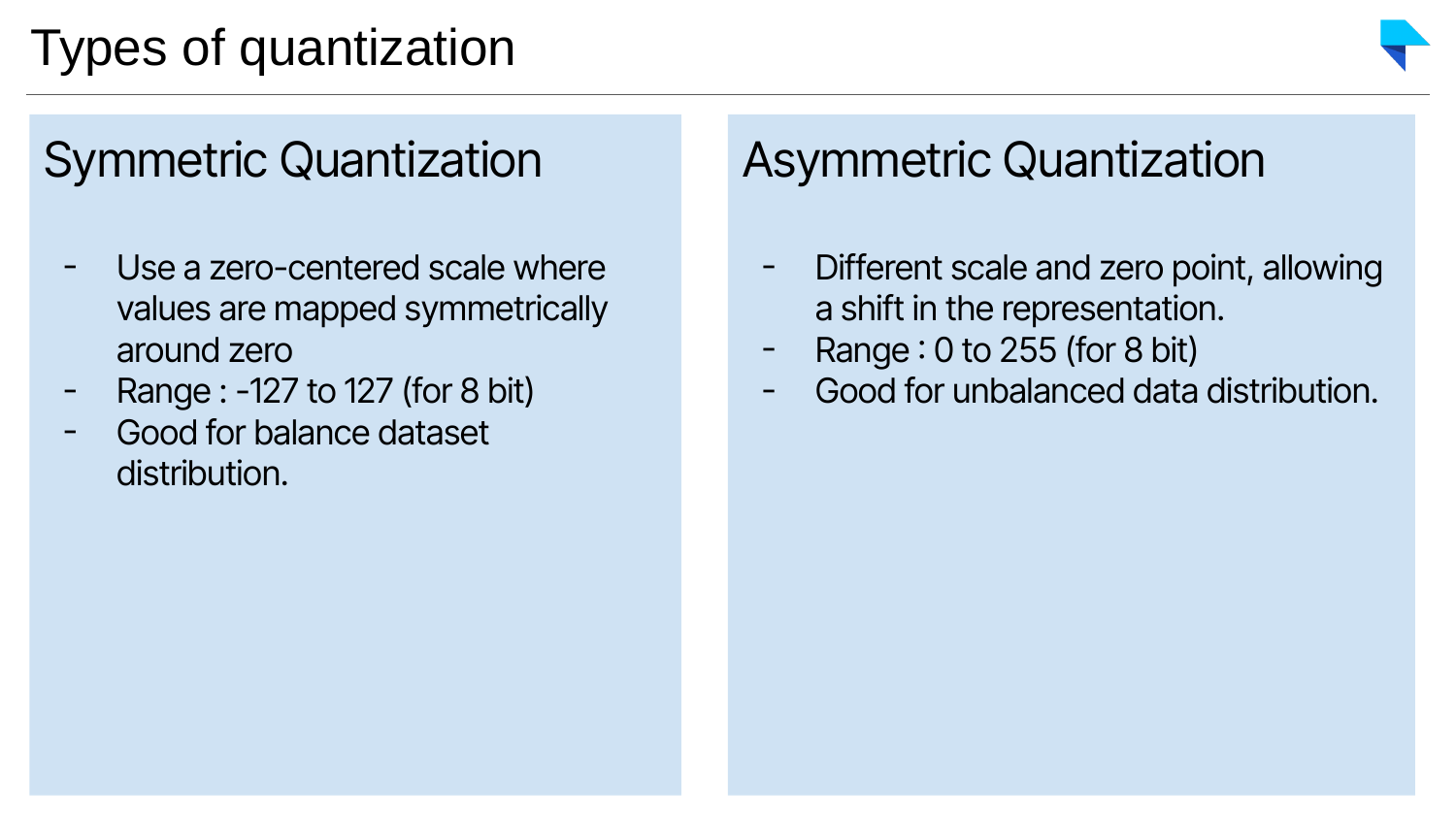

# Types of quantization
Symmetric Quantization

Use a zero-centered scale where values are mapped symmetrically around zero
Range : -127 to 127 (for 8 bit)
Good for balance dataset distribution.
Asymmetric Quantization

Different scale and zero point, allowing a shift in the representation.
Range : 0 to 255 (for 8 bit)
Good for unbalanced data distribution.